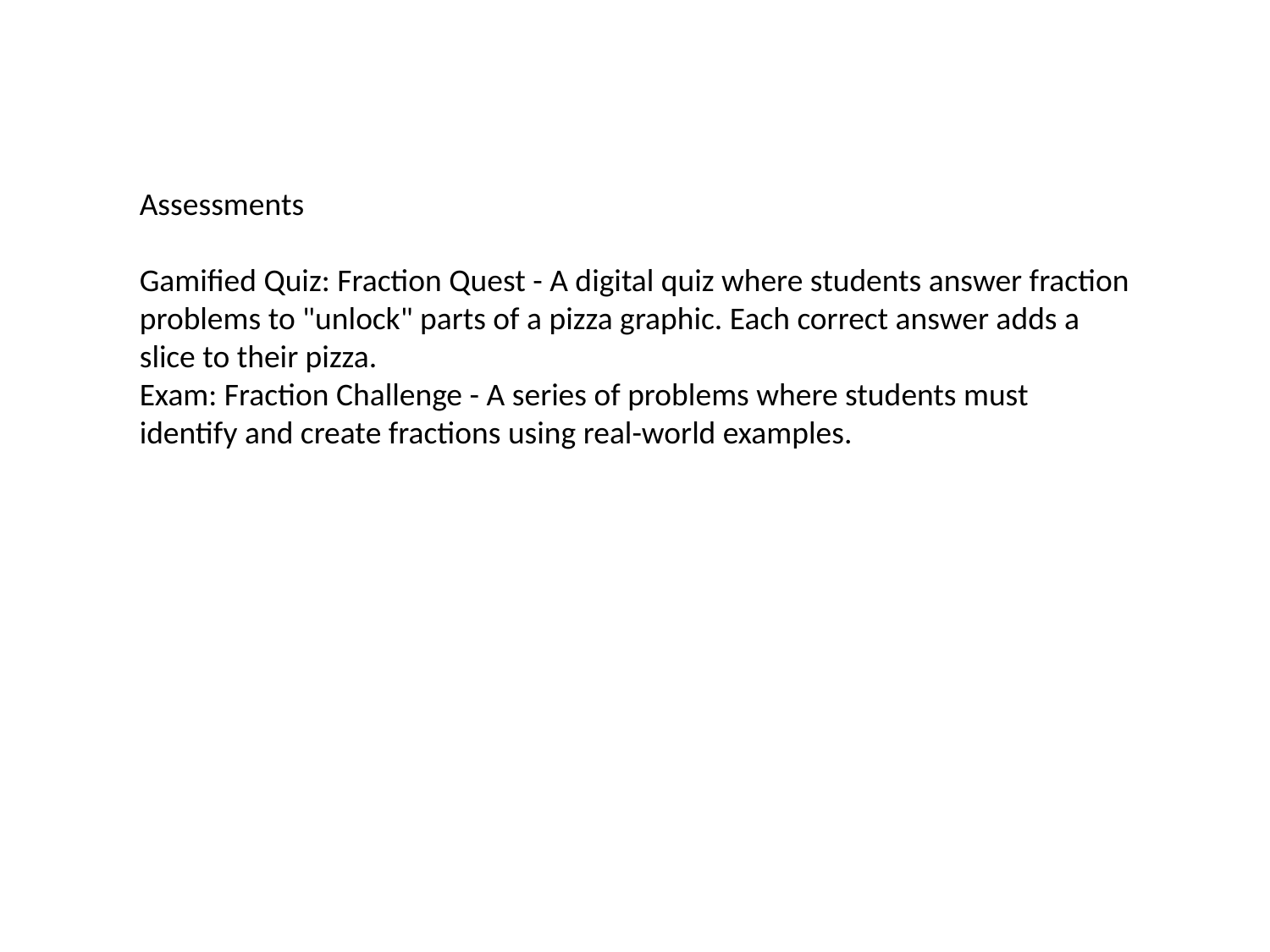

Assessments
Gamified Quiz: Fraction Quest - A digital quiz where students answer fraction problems to "unlock" parts of a pizza graphic. Each correct answer adds a slice to their pizza.
Exam: Fraction Challenge - A series of problems where students must identify and create fractions using real-world examples.